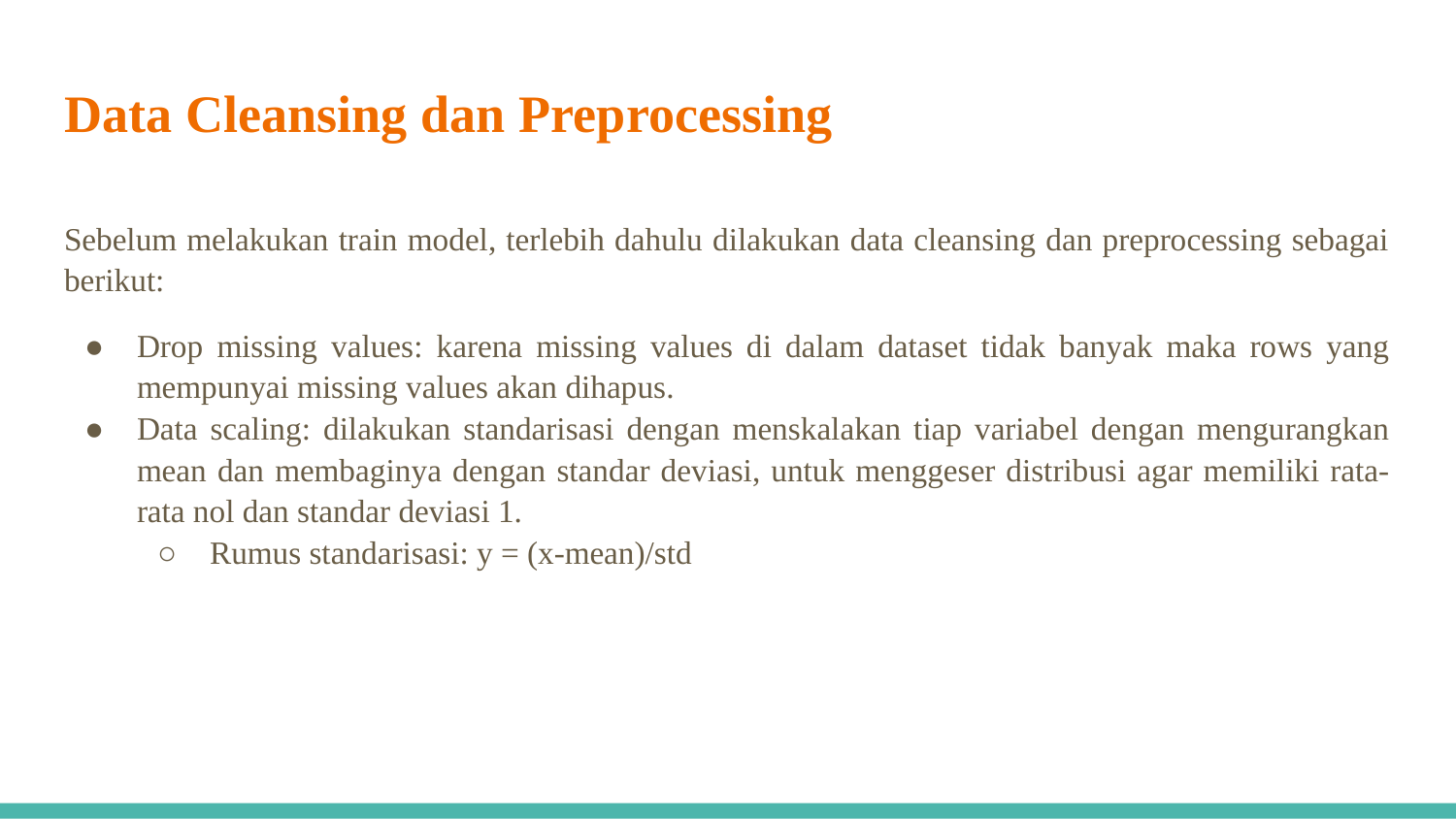

# Data Cleansing dan Preprocessing
Sebelum melakukan train model, terlebih dahulu dilakukan data cleansing dan preprocessing sebagai berikut:
Drop missing values: karena missing values di dalam dataset tidak banyak maka rows yang mempunyai missing values akan dihapus.
Data scaling: dilakukan standarisasi dengan menskalakan tiap variabel dengan mengurangkan mean dan membaginya dengan standar deviasi, untuk menggeser distribusi agar memiliki rata-rata nol dan standar deviasi 1.
Rumus standarisasi: y = (x-mean)/std